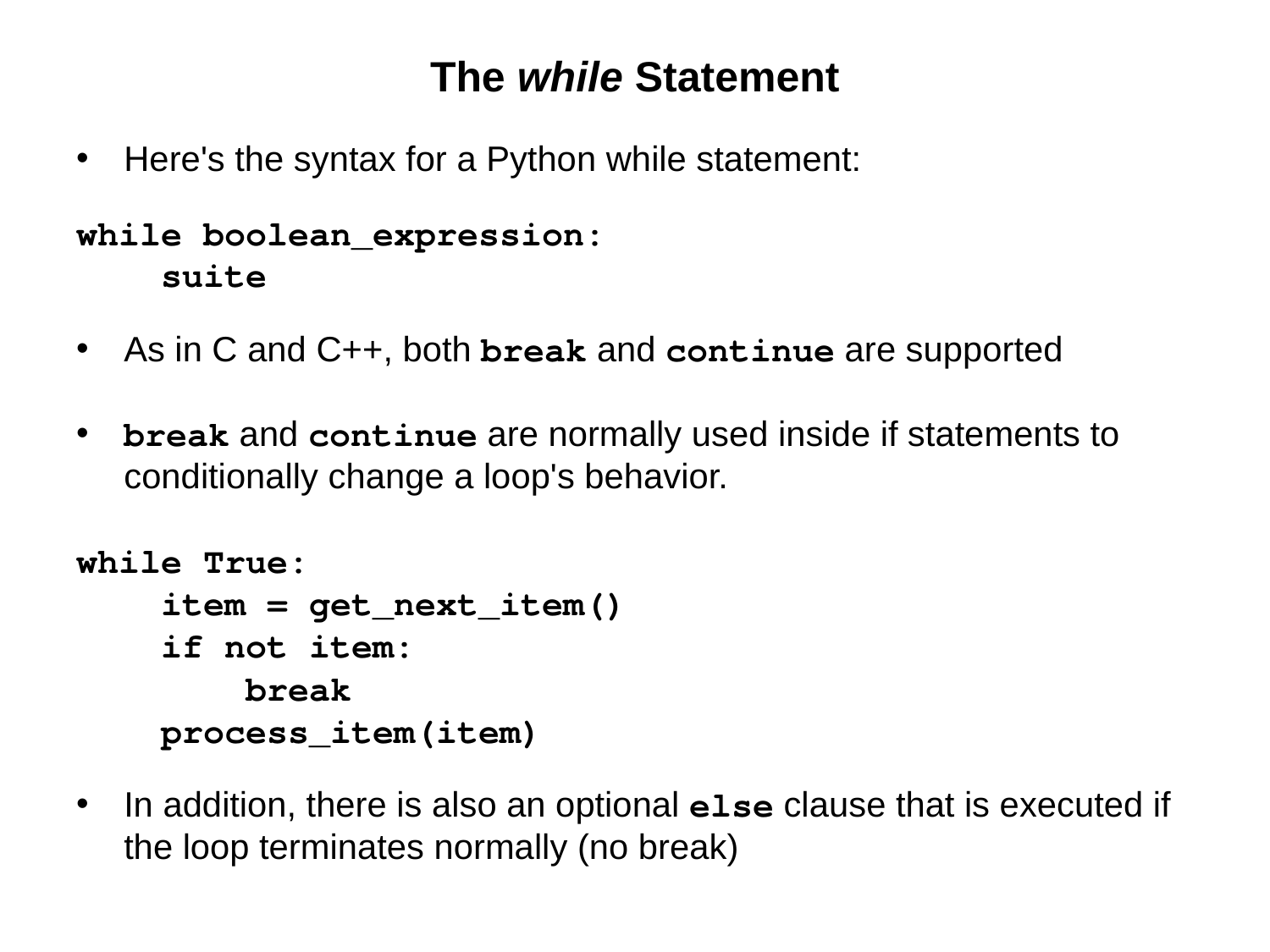

# The while Statement
Here's the syntax for a Python while statement:
while boolean_expression:
    suite
As in C and C++, both break and continue are supported
break and continue are normally used inside if statements to conditionally change a loop's behavior.
while True:
    item = get_next_item()
    if not item:
        break
    process_item(item)
In addition, there is also an optional else clause that is executed if the loop terminates normally (no break)